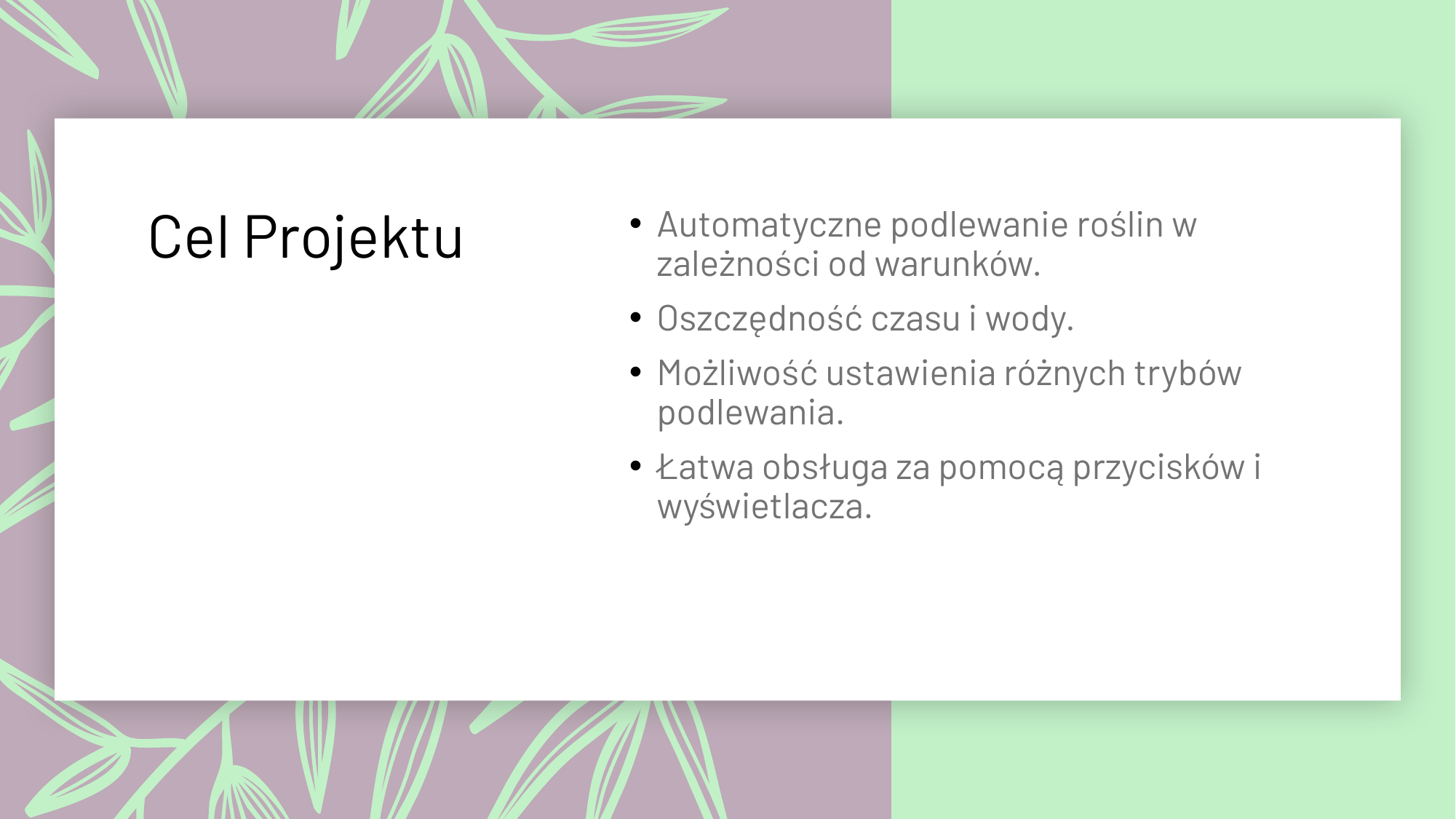

# Cel Projektu
Automatyczne podlewanie roślin w zależności od warunków.
Oszczędność czasu i wody.
Możliwość ustawienia różnych trybów podlewania.
Łatwa obsługa za pomocą przycisków i wyświetlacza.